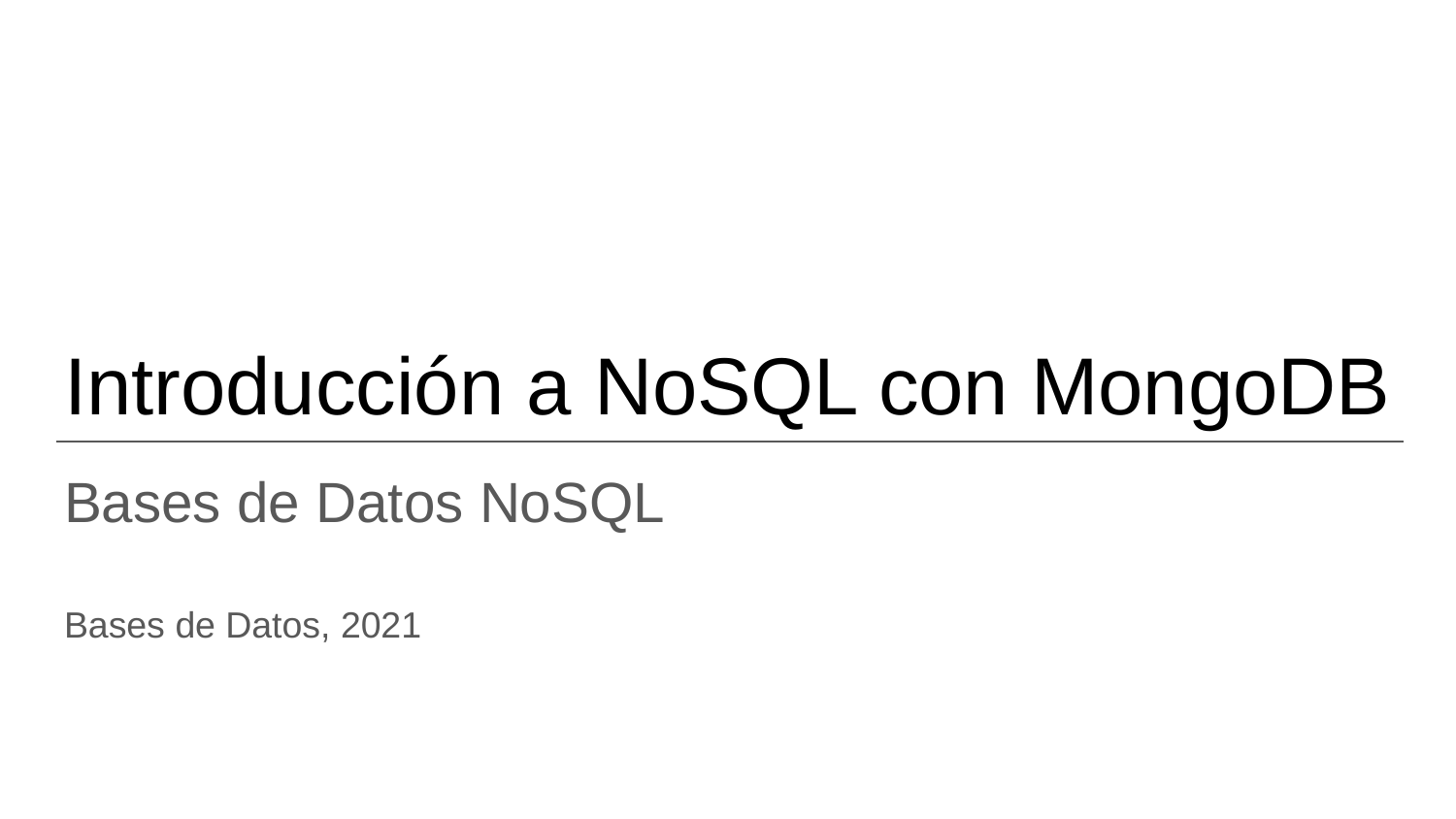

Introducción a NoSQL con MongoDB
Bases de Datos NoSQL

Bases de Datos, 2021